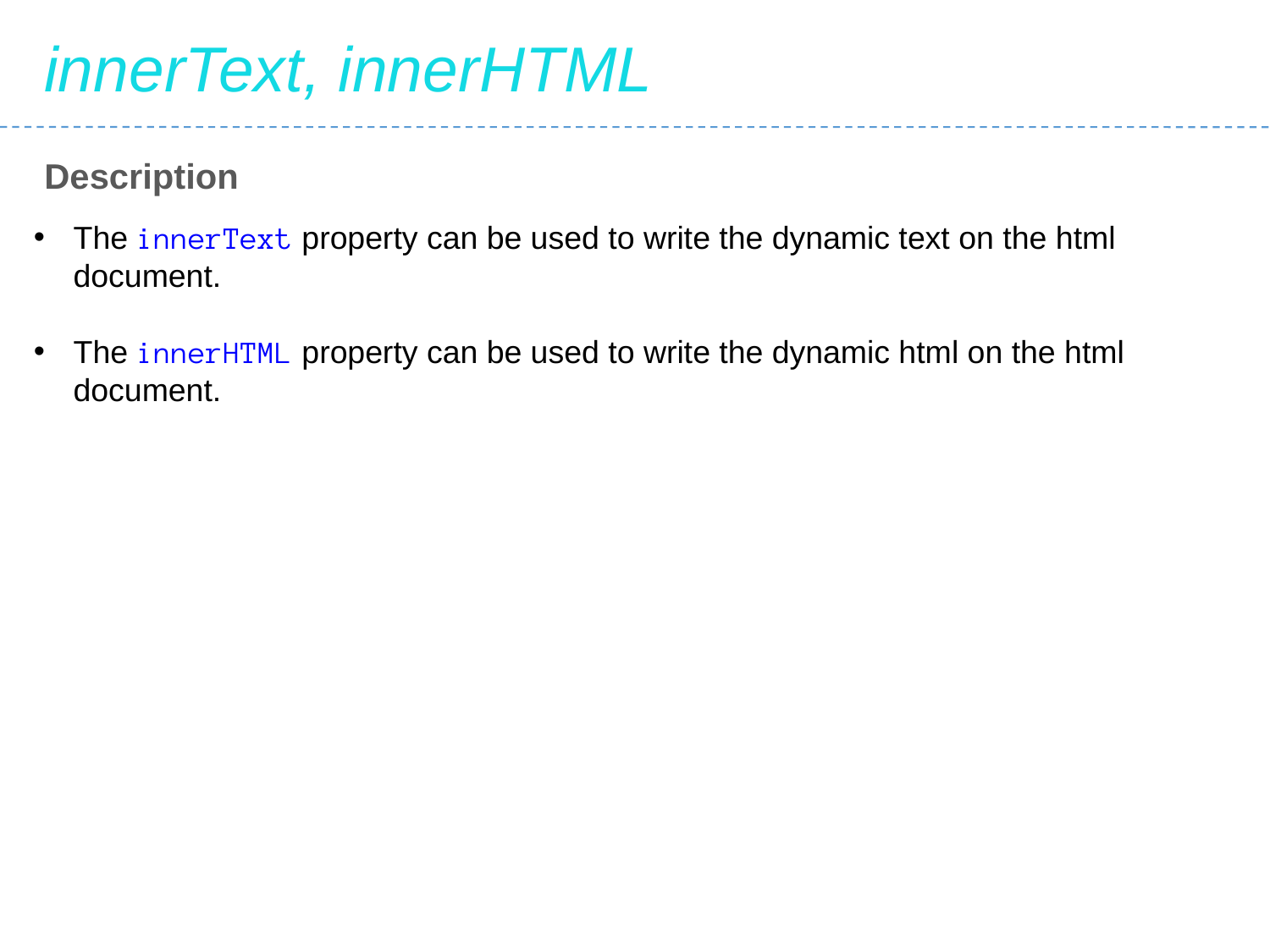

innerText, innerHTML
Description
The innerText property can be used to write the dynamic text on the html document.

The innerHTML property can be used to write the dynamic html on the html document.